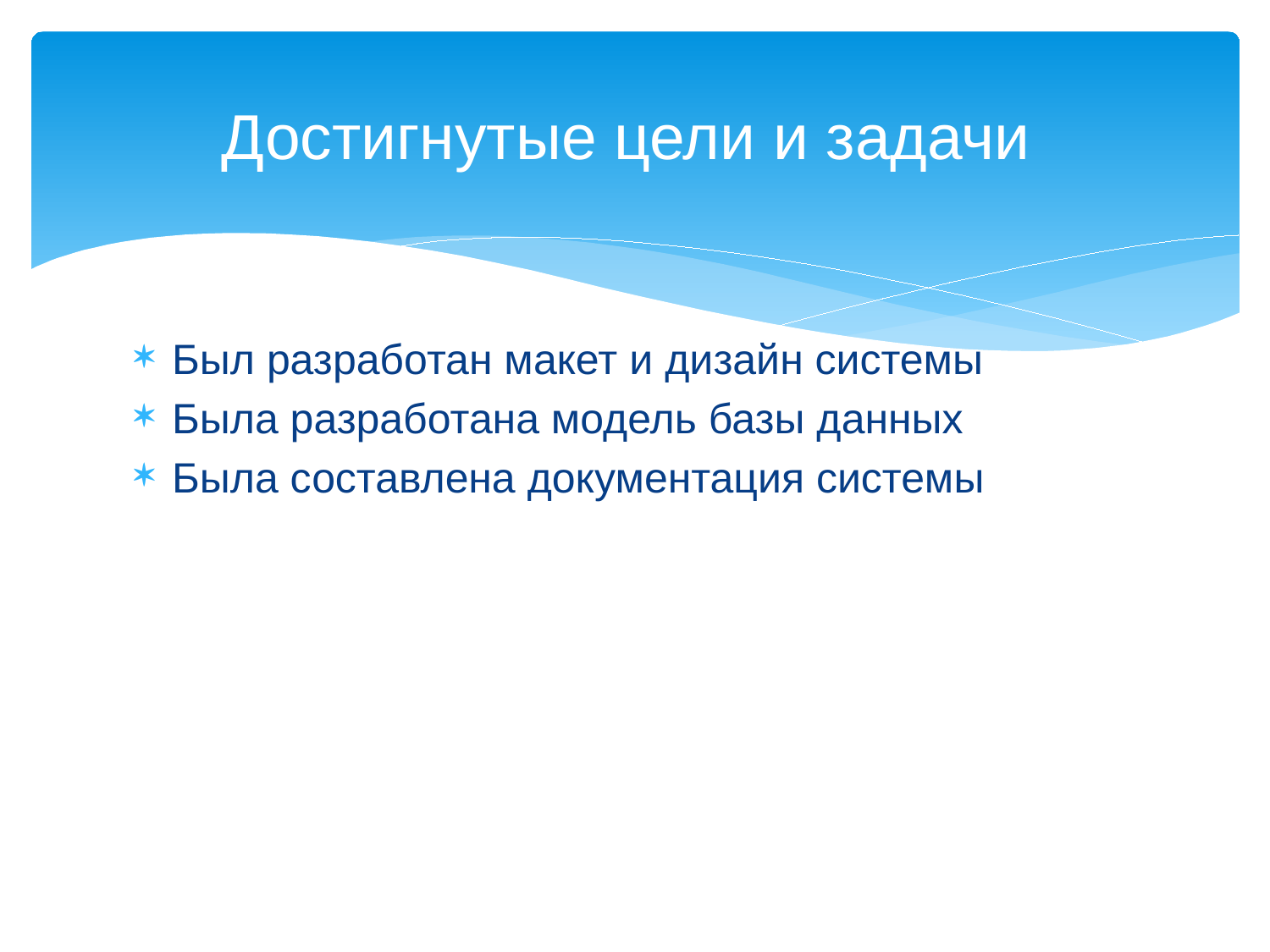

# Достигнутые цели и задачи
Был разработан макет и дизайн системы
Была разработана модель базы данных
Была составлена документация системы